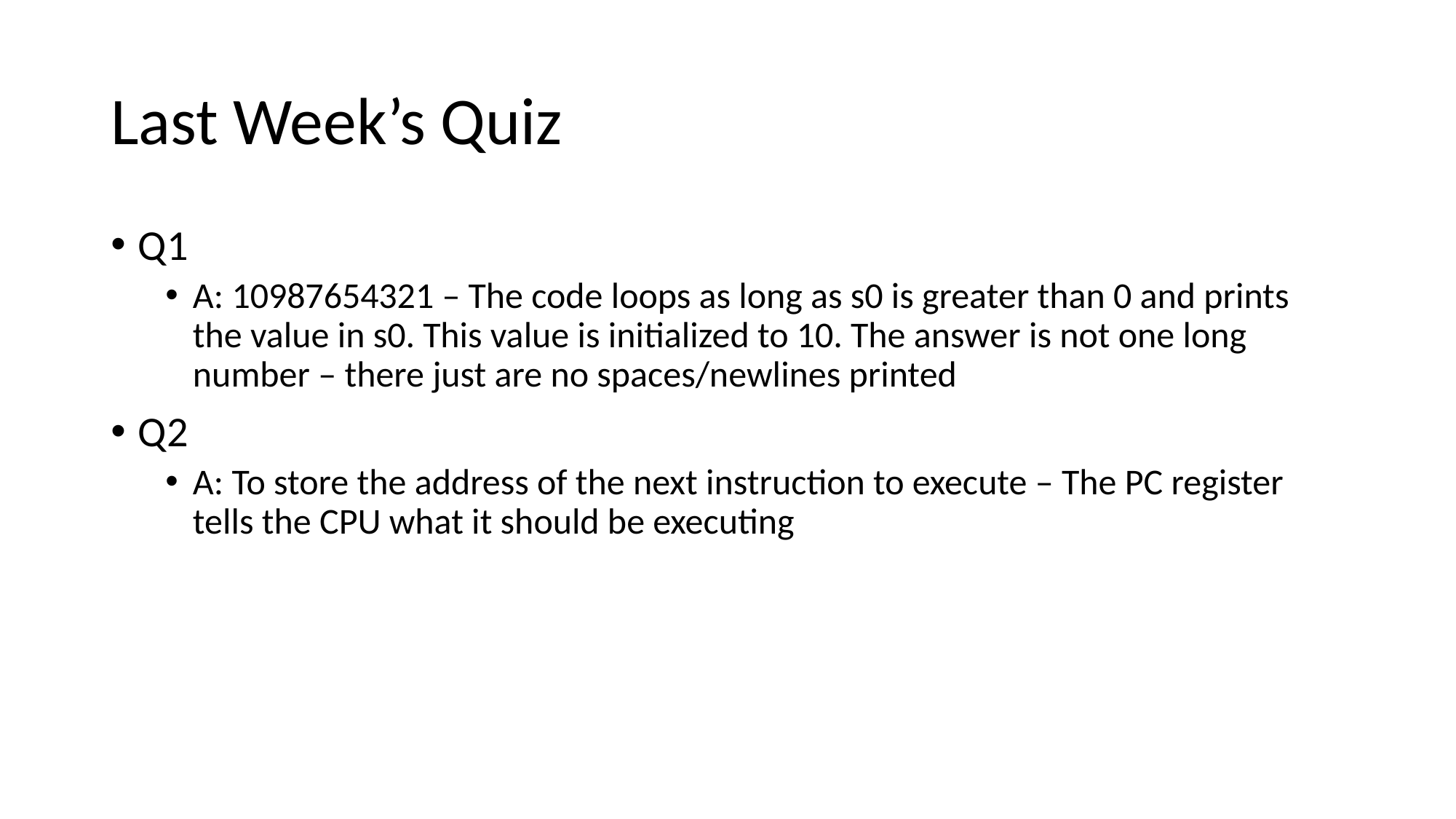

# Last Week’s Quiz
Q1
A: 10987654321 – The code loops as long as s0 is greater than 0 and prints the value in s0. This value is initialized to 10. The answer is not one long number – there just are no spaces/newlines printed
Q2
A: To store the address of the next instruction to execute – The PC register tells the CPU what it should be executing